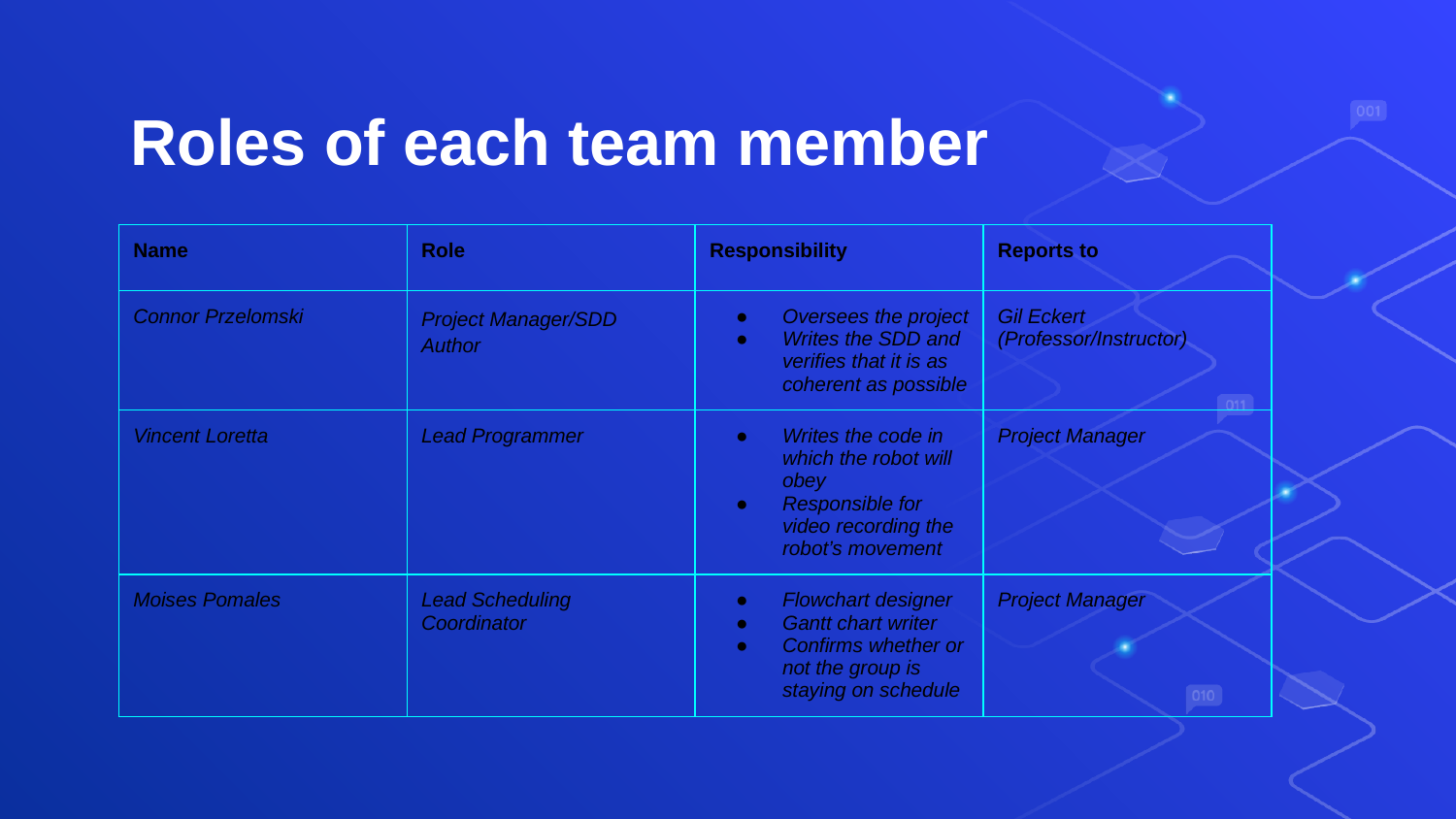

# Roles of each team member
| Name | Role | Responsibility | Reports to |
| --- | --- | --- | --- |
| Connor Przelomski | Project Manager/SDD Author | Oversees the project Writes the SDD and verifies that it is as coherent as possible | Gil Eckert (Professor/Instructor) |
| Vincent Loretta | Lead Programmer | Writes the code in which the robot will obey Responsible for video recording the robot’s movement | Project Manager |
| Moises Pomales | Lead Scheduling Coordinator | Flowchart designer Gantt chart writer Confirms whether or not the group is staying on schedule | Project Manager |